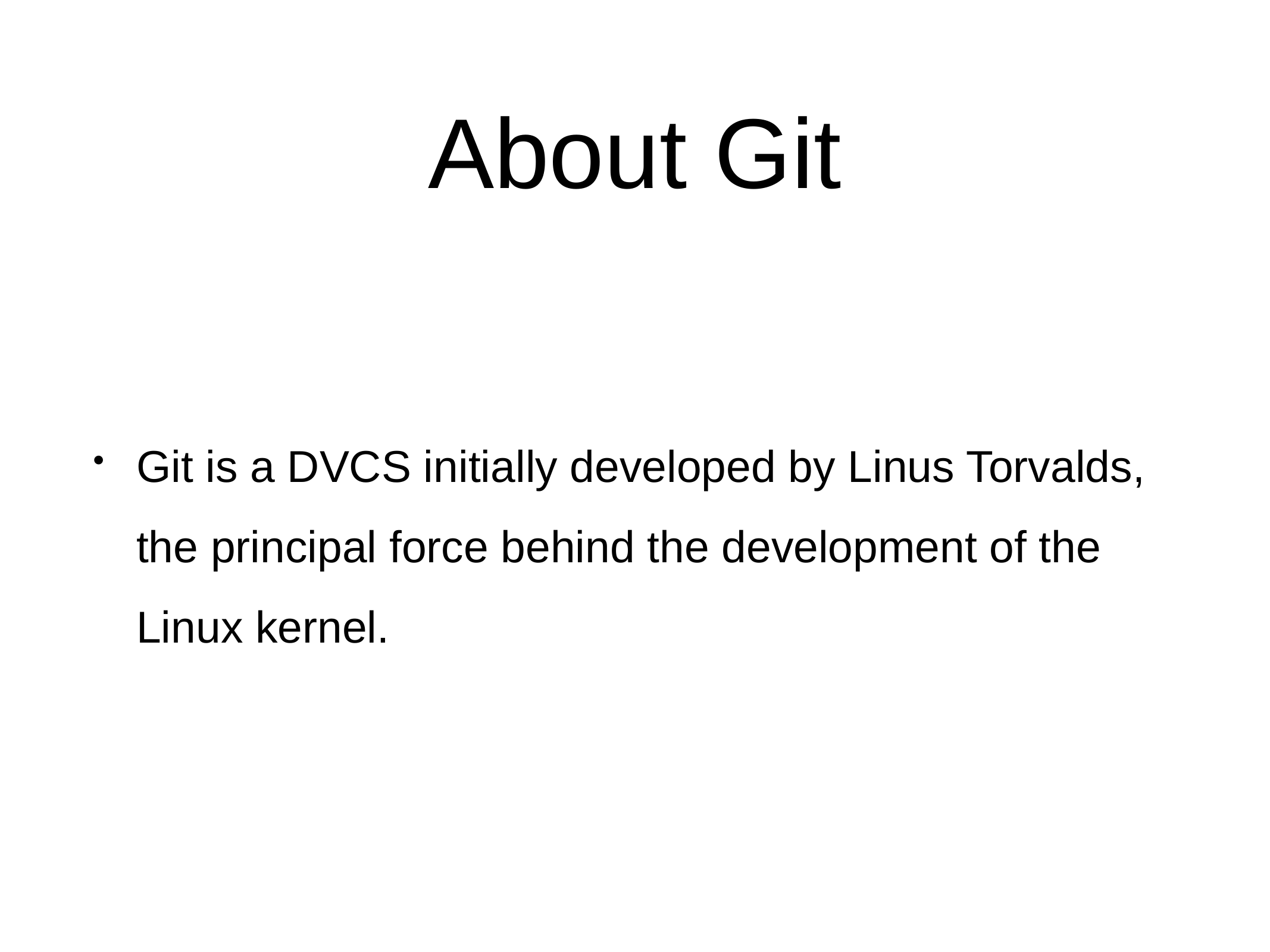

# About Git
Git is a DVCS initially developed by Linus Torvalds, the principal force behind the development of the Linux kernel.